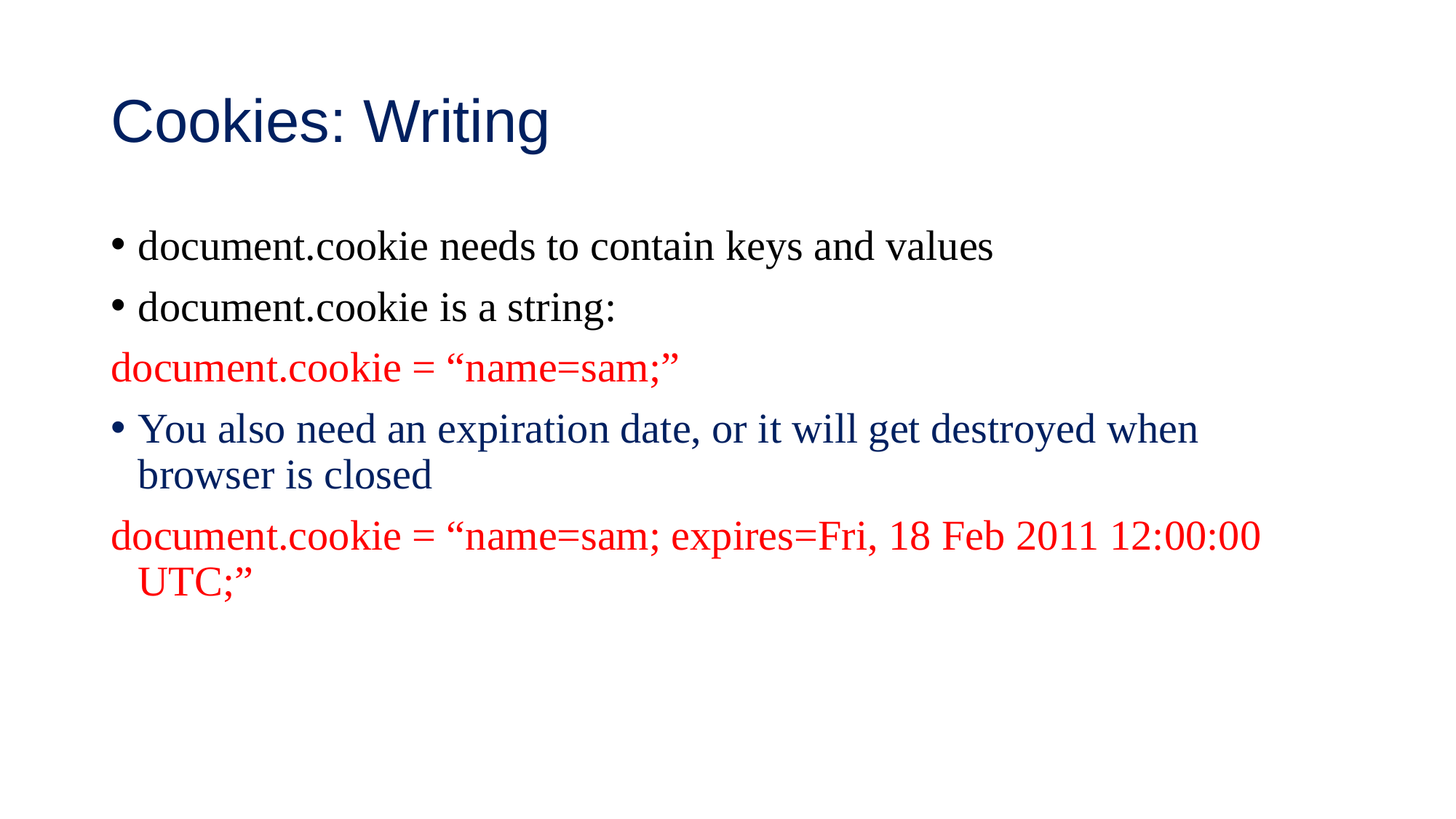

# Cookies: Writing
document.cookie needs to contain keys and values
document.cookie is a string:
document.cookie = “name=sam;”
You also need an expiration date, or it will get destroyed when browser is closed
document.cookie = “name=sam; expires=Fri, 18 Feb 2011 12:00:00 UTC;”